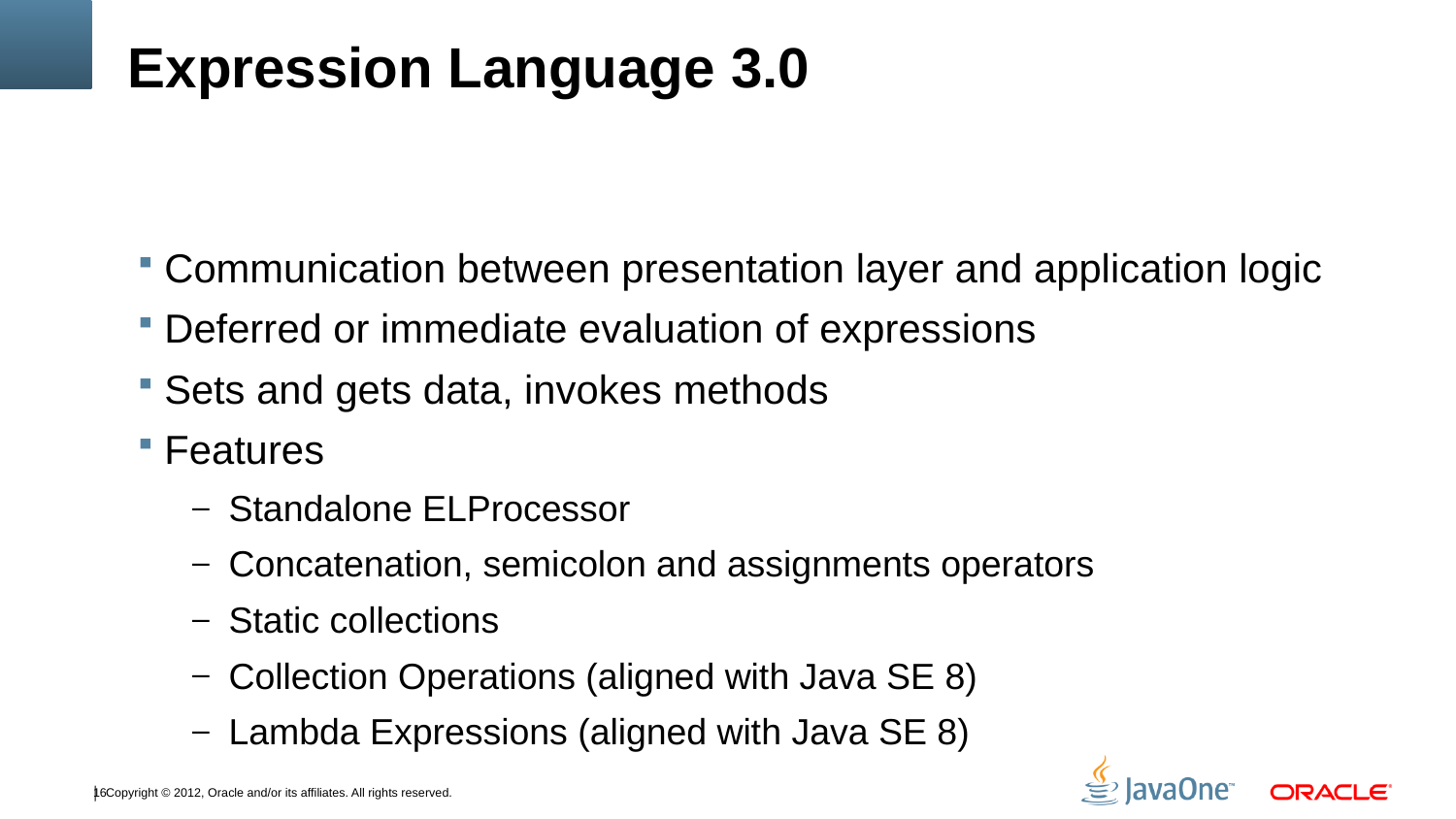

# Expression Language 3.0

Communication between presentation layer and application logic
Deferred or immediate evaluation of expressions
Sets and gets data, invokes methods
Features
Standalone ELProcessor
Concatenation, semicolon and assignments operators
Static collections
Collection Operations (aligned with Java SE 8)
Lambda Expressions (aligned with Java SE 8)